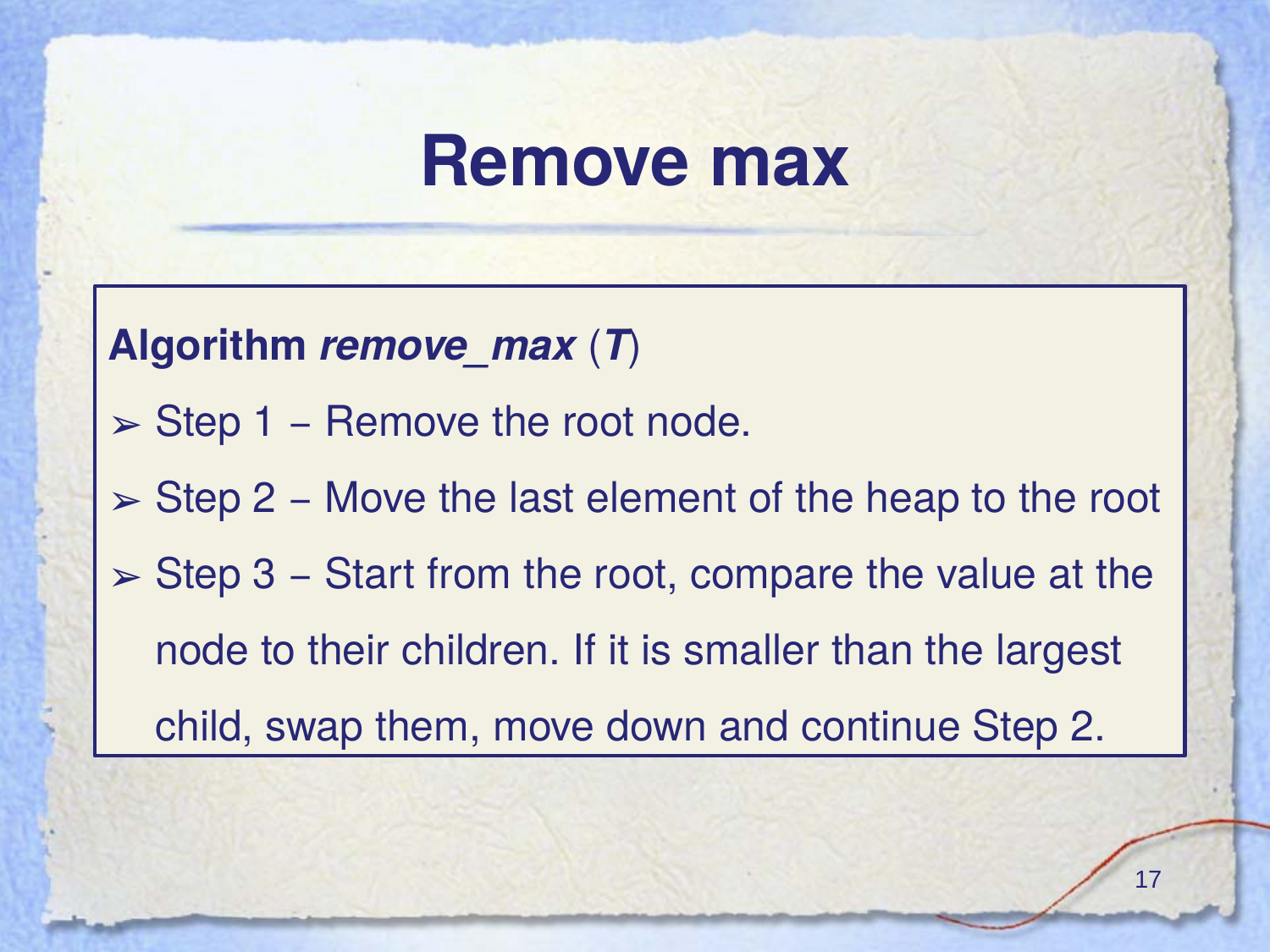

# Remove max
Algorithm remove_max (T)
Step 1 − Remove the root node.
Step 2 − Move the last element of the heap to the root
Step 3 − Start from the root, compare the value at the node to their children. If it is smaller than the largest child, swap them, move down and continue Step 2.
17